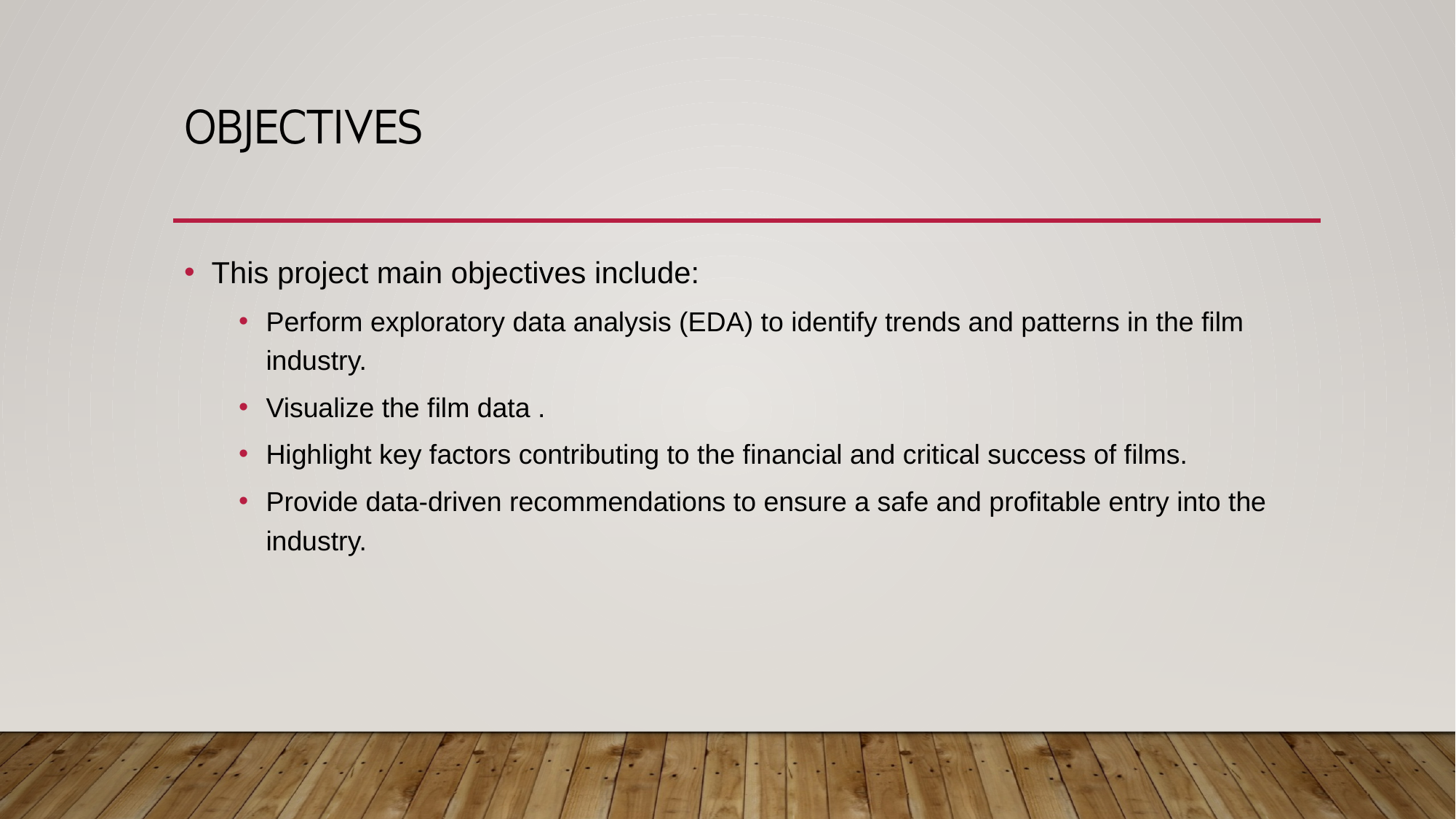

# OBJECTIVES
This project main objectives include:
Perform exploratory data analysis (EDA) to identify trends and patterns in the film industry.
Visualize the film data .
Highlight key factors contributing to the financial and critical success of films.
Provide data-driven recommendations to ensure a safe and profitable entry into the industry.